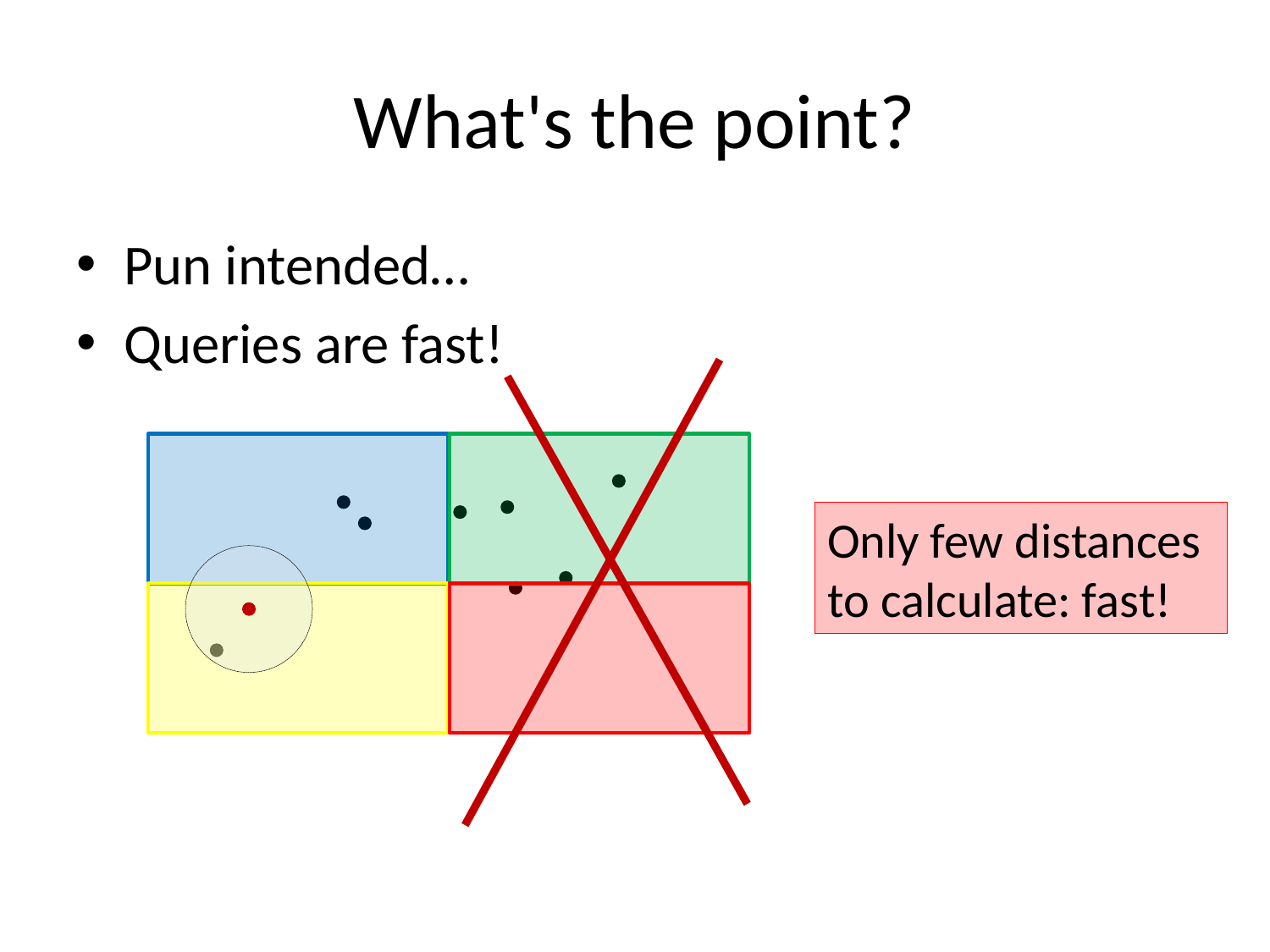

# What's the point?
Pun intended…
Queries are fast!

Only few distances to calculate: fast!